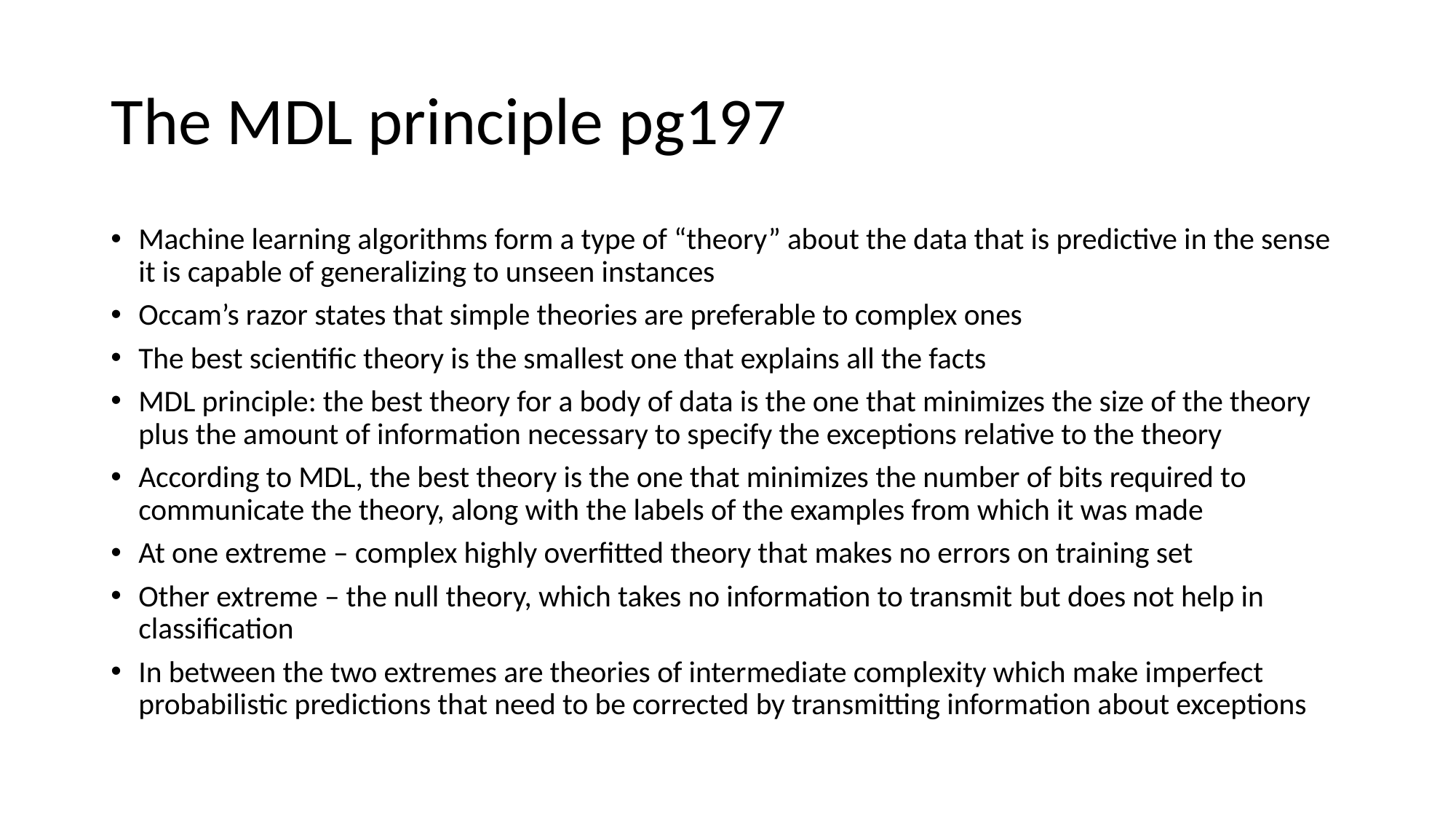

# The MDL principle pg197
Machine learning algorithms form a type of “theory” about the data that is predictive in the sense it is capable of generalizing to unseen instances
Occam’s razor states that simple theories are preferable to complex ones
The best scientific theory is the smallest one that explains all the facts
MDL principle: the best theory for a body of data is the one that minimizes the size of the theory plus the amount of information necessary to specify the exceptions relative to the theory
According to MDL, the best theory is the one that minimizes the number of bits required to communicate the theory, along with the labels of the examples from which it was made
At one extreme – complex highly overfitted theory that makes no errors on training set
Other extreme – the null theory, which takes no information to transmit but does not help in classification
In between the two extremes are theories of intermediate complexity which make imperfect probabilistic predictions that need to be corrected by transmitting information about exceptions